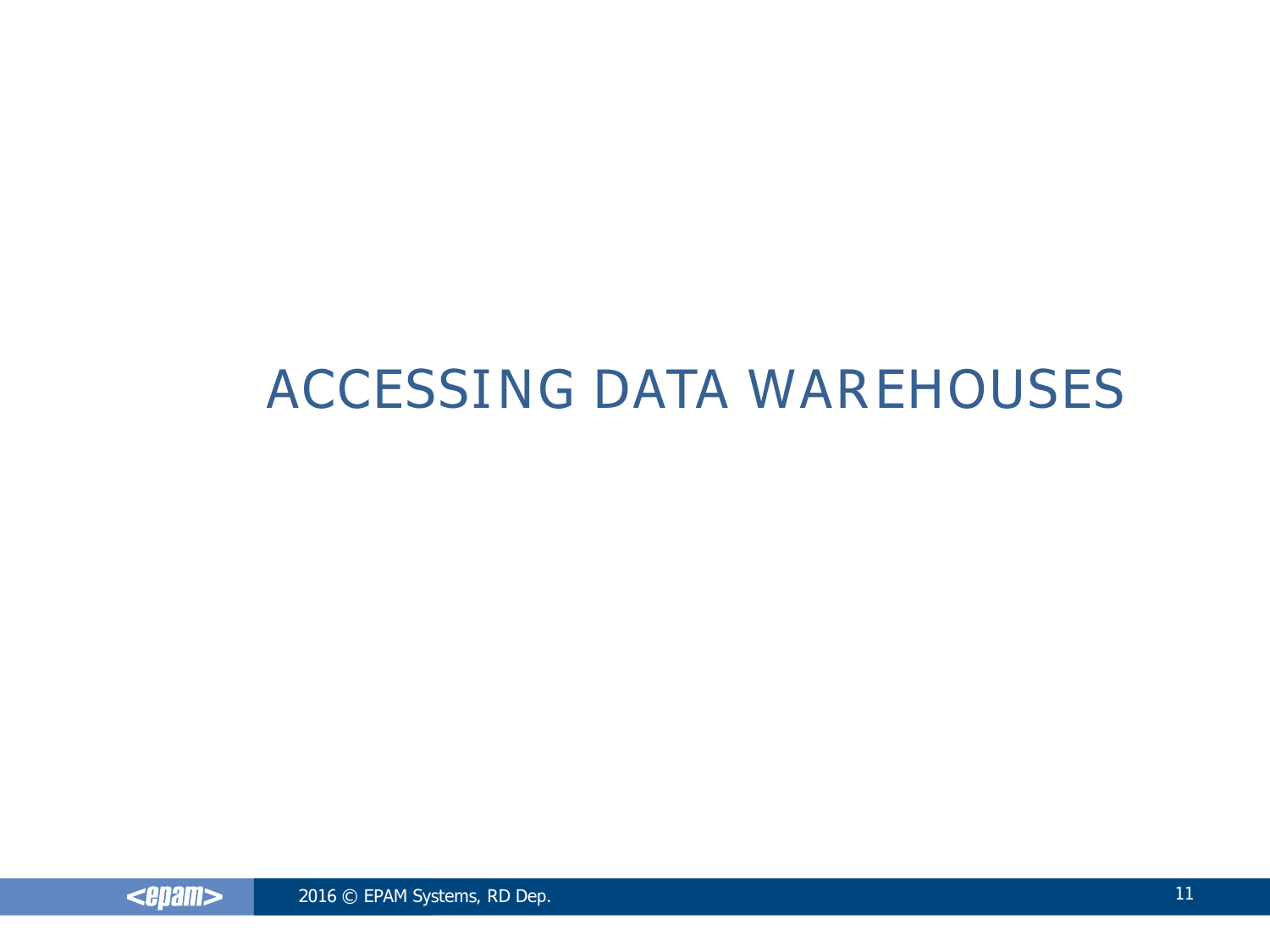

# Accessing Data Warehouses
11
2016 © EPAM Systems, RD Dep.